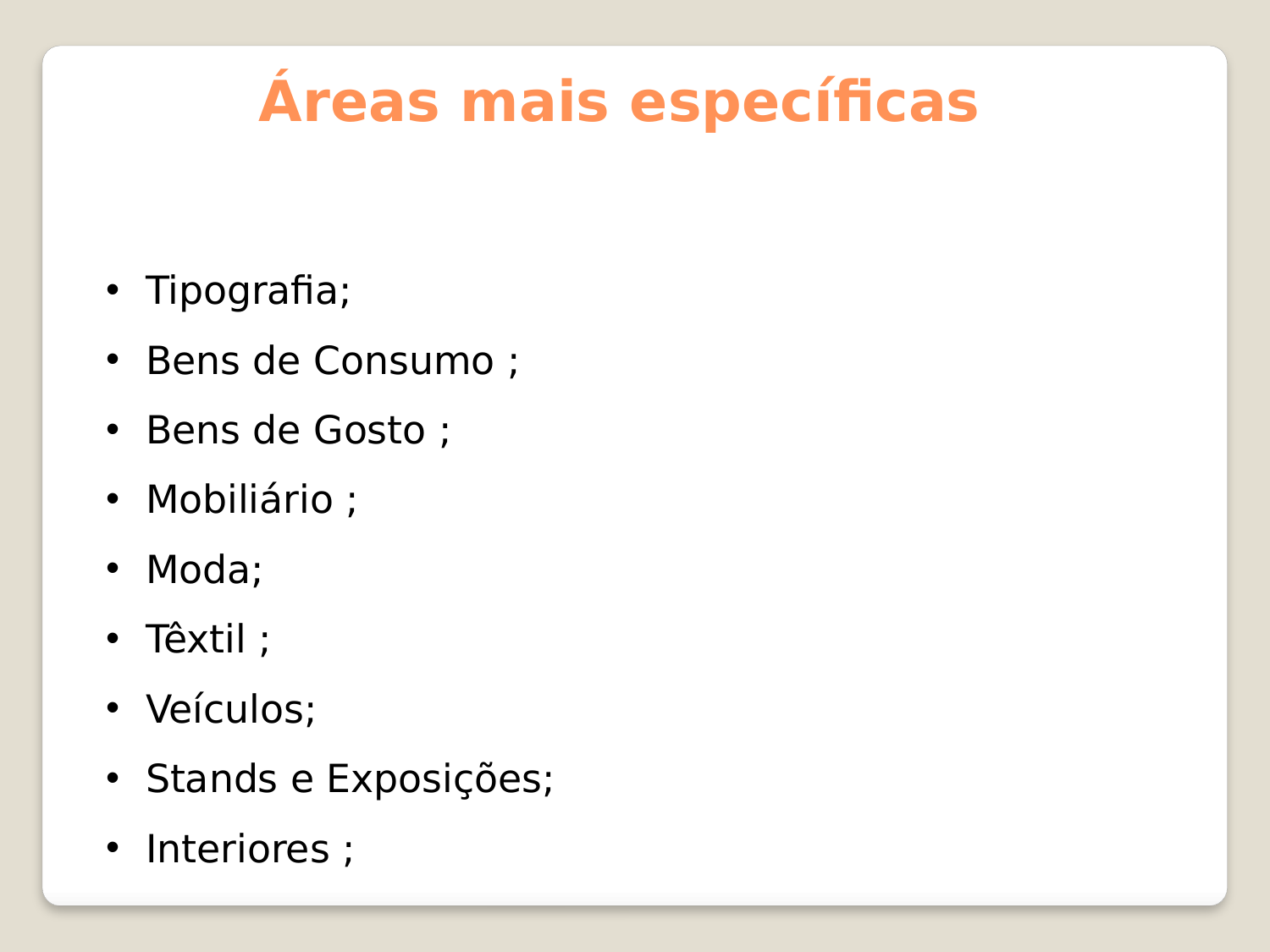

Áreas mais específicas
Tipografia;
Bens de Consumo ;
Bens de Gosto ;
Mobiliário ;
Moda;
Têxtil ;
Veículos;
Stands e Exposições;
Interiores ;